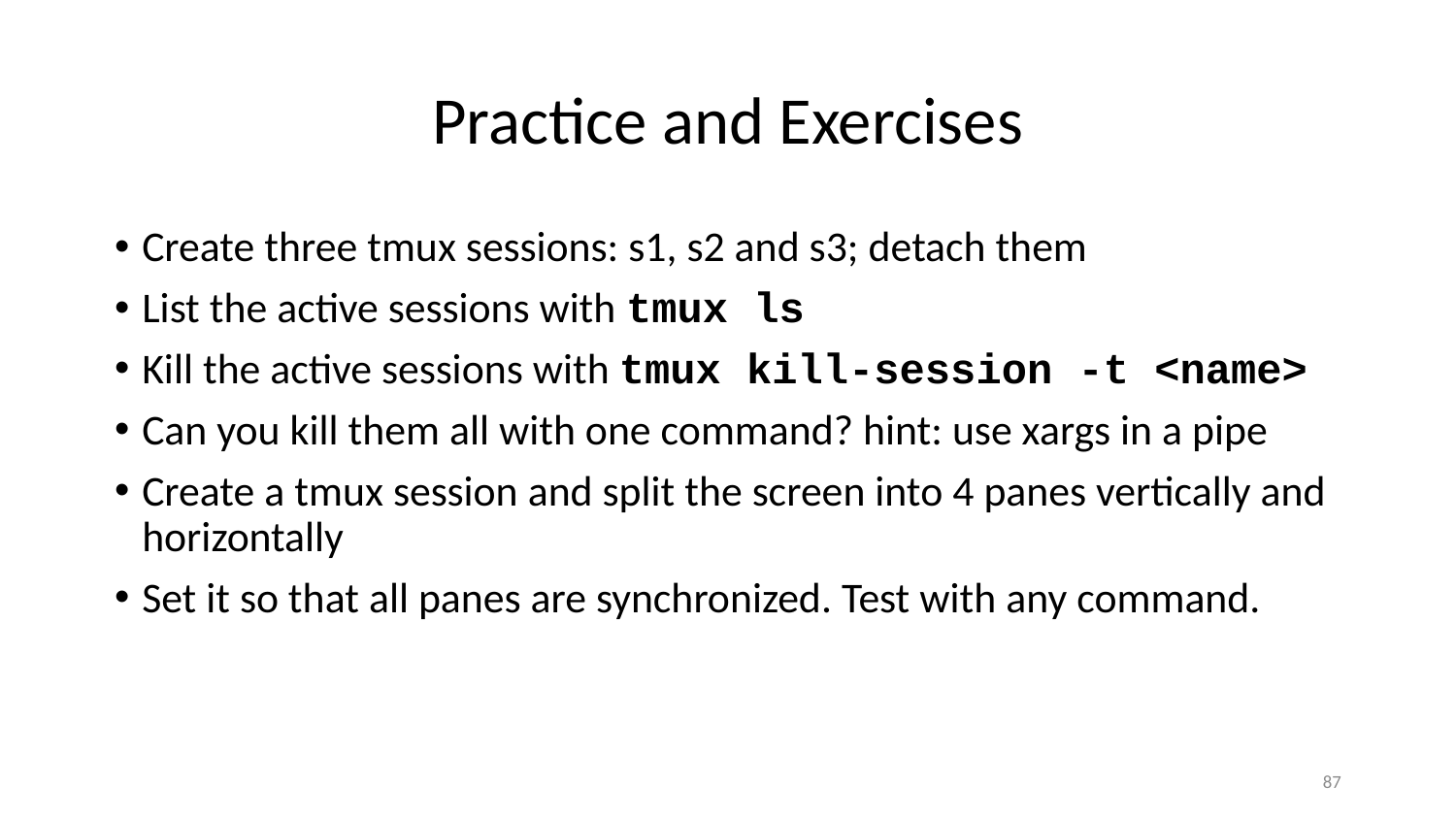

# Practice and Exercises
Create three tmux sessions: s1, s2 and s3; detach them
List the active sessions with tmux ls
Kill the active sessions with tmux kill-session -t <name>
Can you kill them all with one command? hint: use xargs in a pipe
Create a tmux session and split the screen into 4 panes vertically and horizontally
Set it so that all panes are synchronized. Test with any command.

87